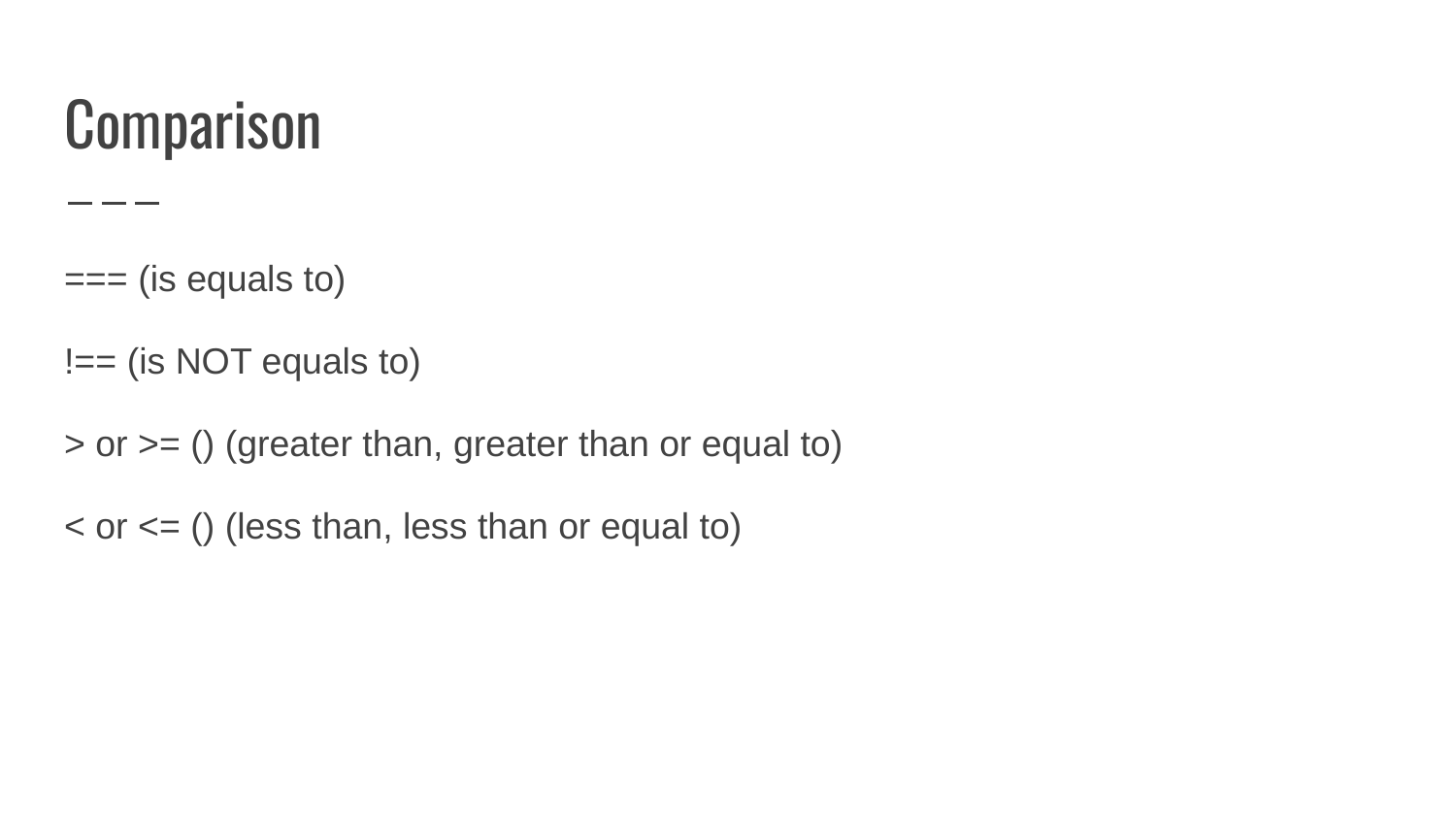

# Comparison
=== (is equals to)
!== (is NOT equals to)
> or >= () (greater than, greater than or equal to)
< or <= () (less than, less than or equal to)